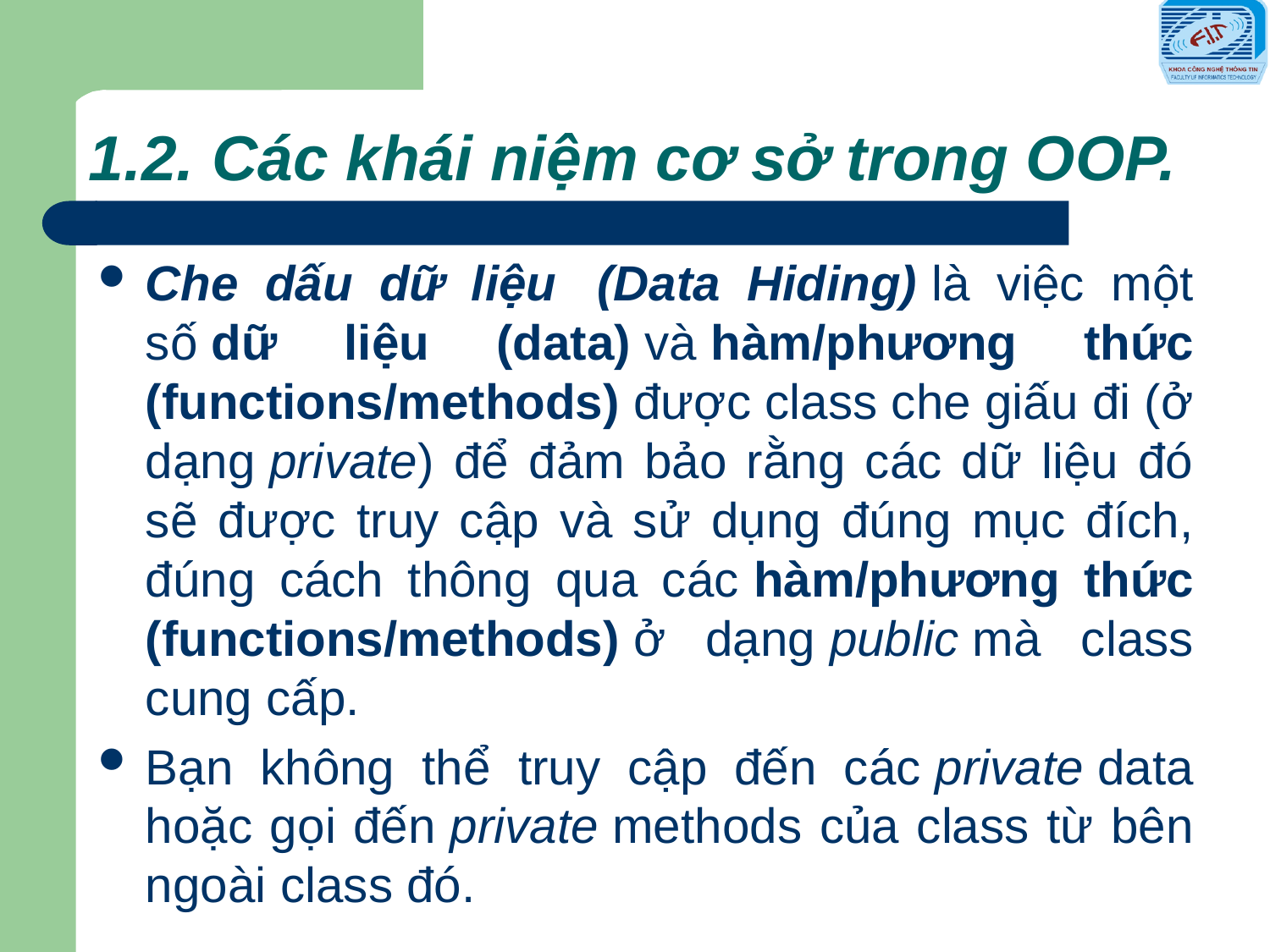

# 1.2. Các khái niệm cơ sở trong OOP.
Che dấu dữ liệu  (Data Hiding) là việc một số dữ liệu (data) và hàm/phương thức (functions/methods) được class che giấu đi (ở dạng private) để đảm bảo rằng các dữ liệu đó sẽ được truy cập và sử dụng đúng mục đích, đúng cách thông qua các hàm/phương thức (functions/methods) ở dạng public mà class cung cấp.
Bạn không thể truy cập đến các private data hoặc gọi đến private methods của class từ bên ngoài class đó.